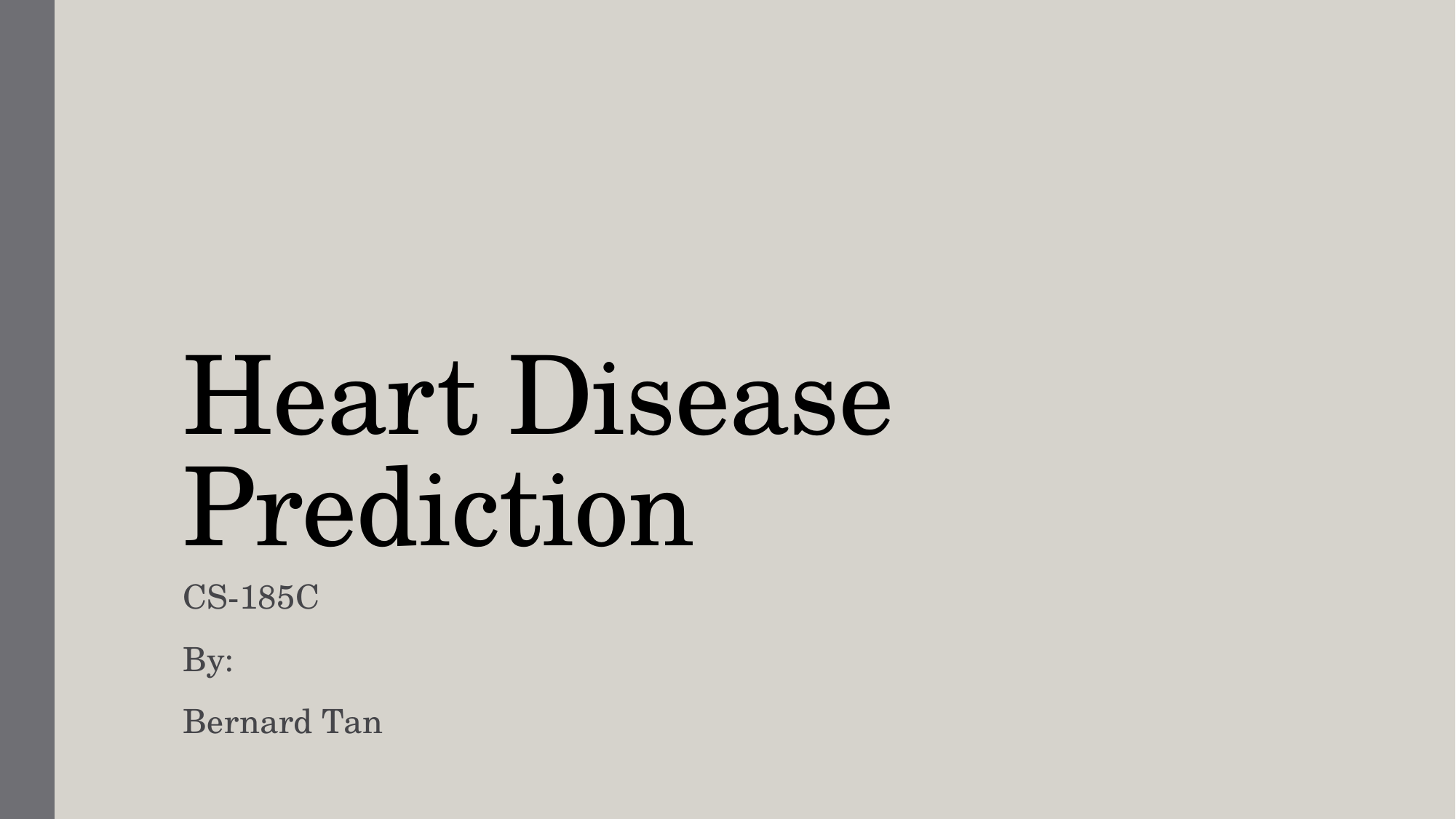

# Heart Disease Prediction
CS-185C
By:
Bernard Tan